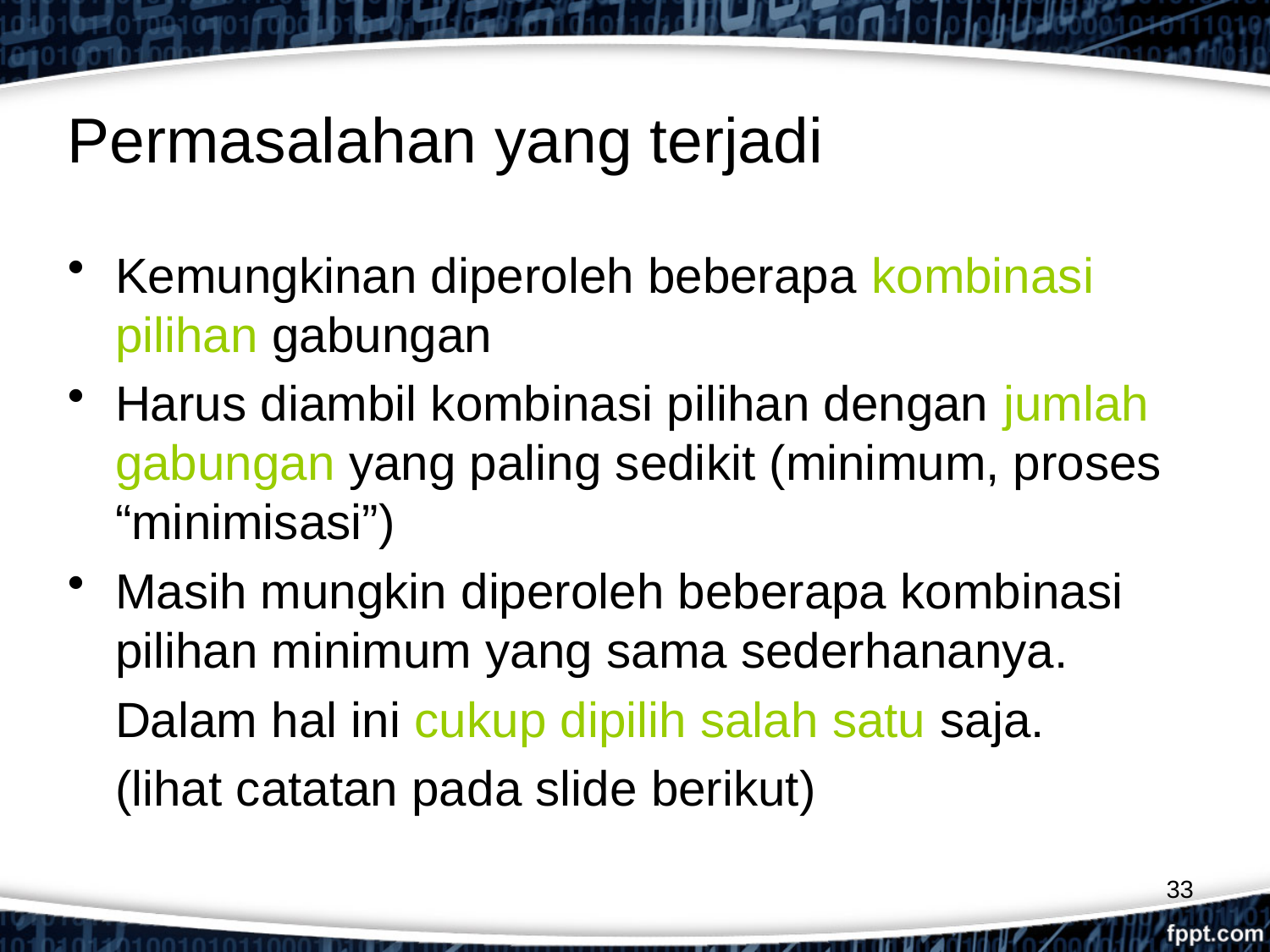

# Permasalahan yang terjadi
Kemungkinan diperoleh beberapa kombinasi pilihan gabungan
Harus diambil kombinasi pilihan dengan jumlah gabungan yang paling sedikit (minimum, proses “minimisasi”)
Masih mungkin diperoleh beberapa kombinasi pilihan minimum yang sama sederhananya.
	Dalam hal ini cukup dipilih salah satu saja.
	(lihat catatan pada slide berikut)
33